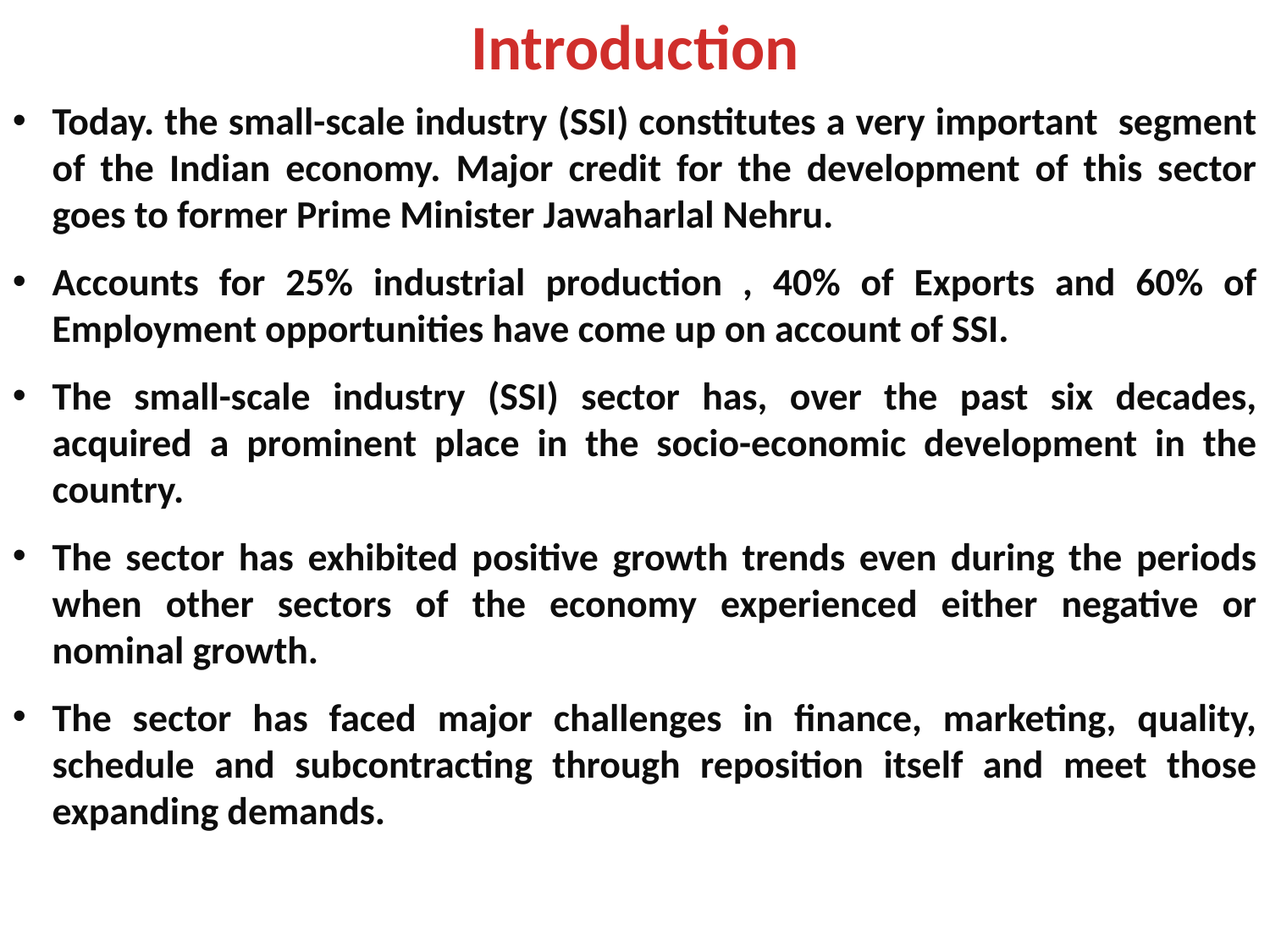

Introduction
Today. the small-scale industry (SSI) constitutes a very important  segment of the Indian economy. Major credit for the development of this sector goes to former Prime Minister Jawaharlal Nehru.
Accounts for 25% industrial production , 40% of Exports and 60% of Employment opportunities have come up on account of SSI.
The small-scale industry (SSI) sector has, over the past six decades, acquired a prominent place in the socio-economic development in the country.
The sector has exhibited positive growth trends even during the periods when other sectors of the economy experienced either negative or nominal growth.
The sector has faced major challenges in finance, marketing, quality, schedule and subcontracting through reposition itself and meet those expanding demands.